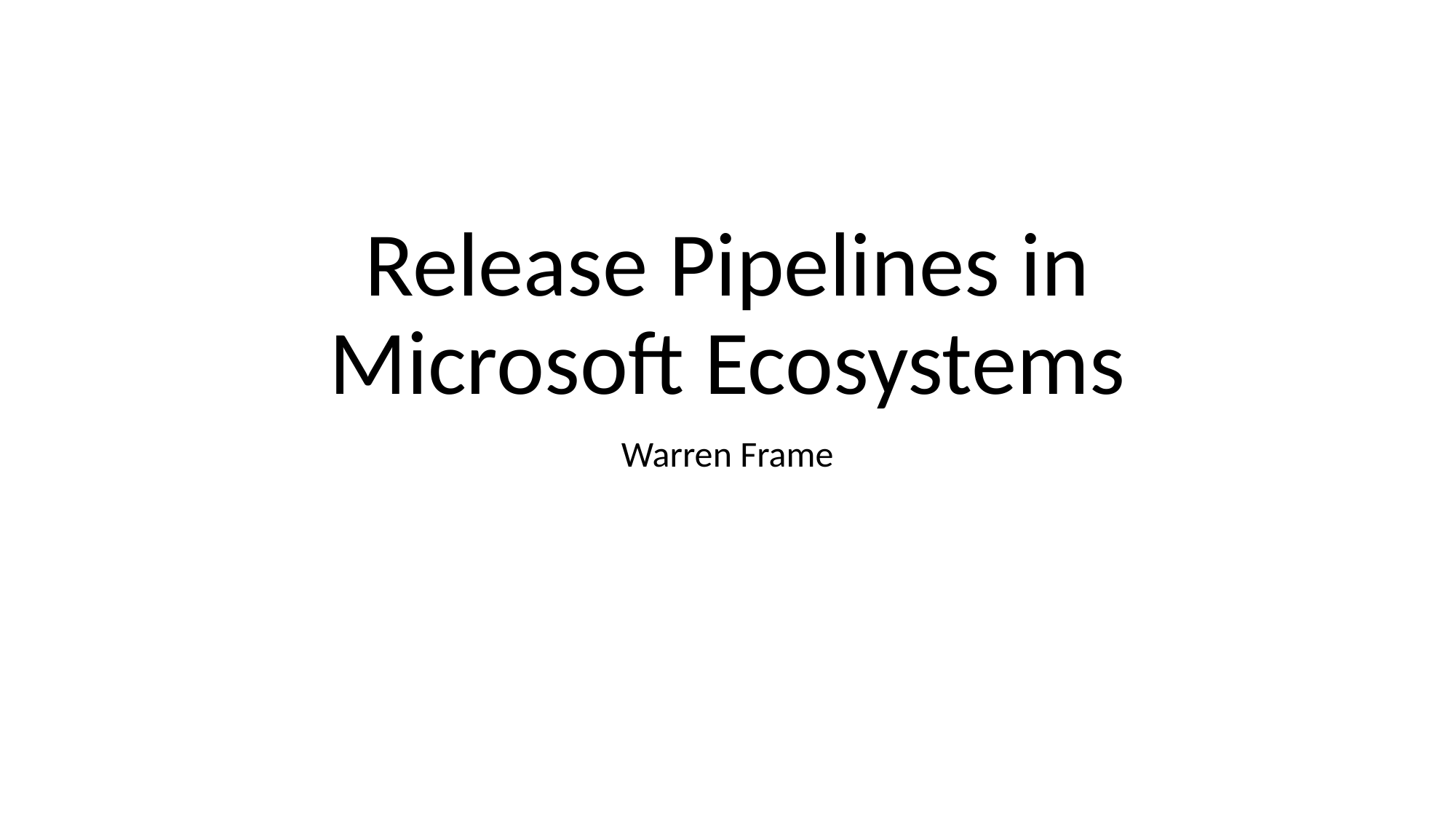

# Release Pipelines in Microsoft Ecosystems
Warren Frame